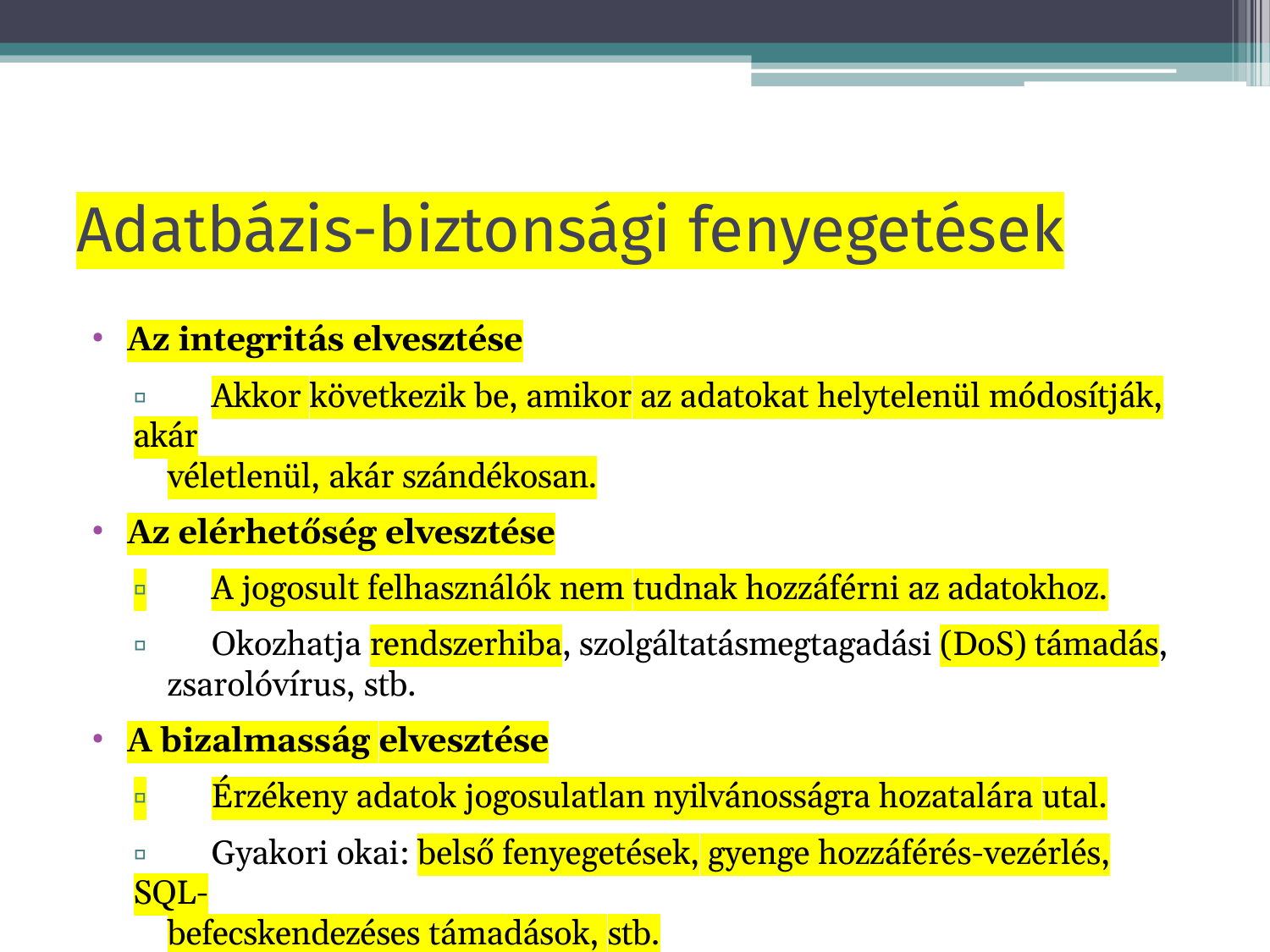

# Adatbázis-biztonsági fenyegetések
Az integritás elvesztése
▫	Akkor következik be, amikor az adatokat helytelenül módosítják, akár
véletlenül, akár szándékosan.
Az elérhetőség elvesztése
▫	A jogosult felhasználók nem tudnak hozzáférni az adatokhoz.
▫	Okozhatja rendszerhiba, szolgáltatásmegtagadási (DoS) támadás,
zsarolóvírus, stb.
A bizalmasság elvesztése
▫	Érzékeny adatok jogosulatlan nyilvánosságra hozatalára utal.
▫	Gyakori okai: belső fenyegetések, gyenge hozzáférés-vezérlés, SQL-
befecskendezéses támadások, stb.